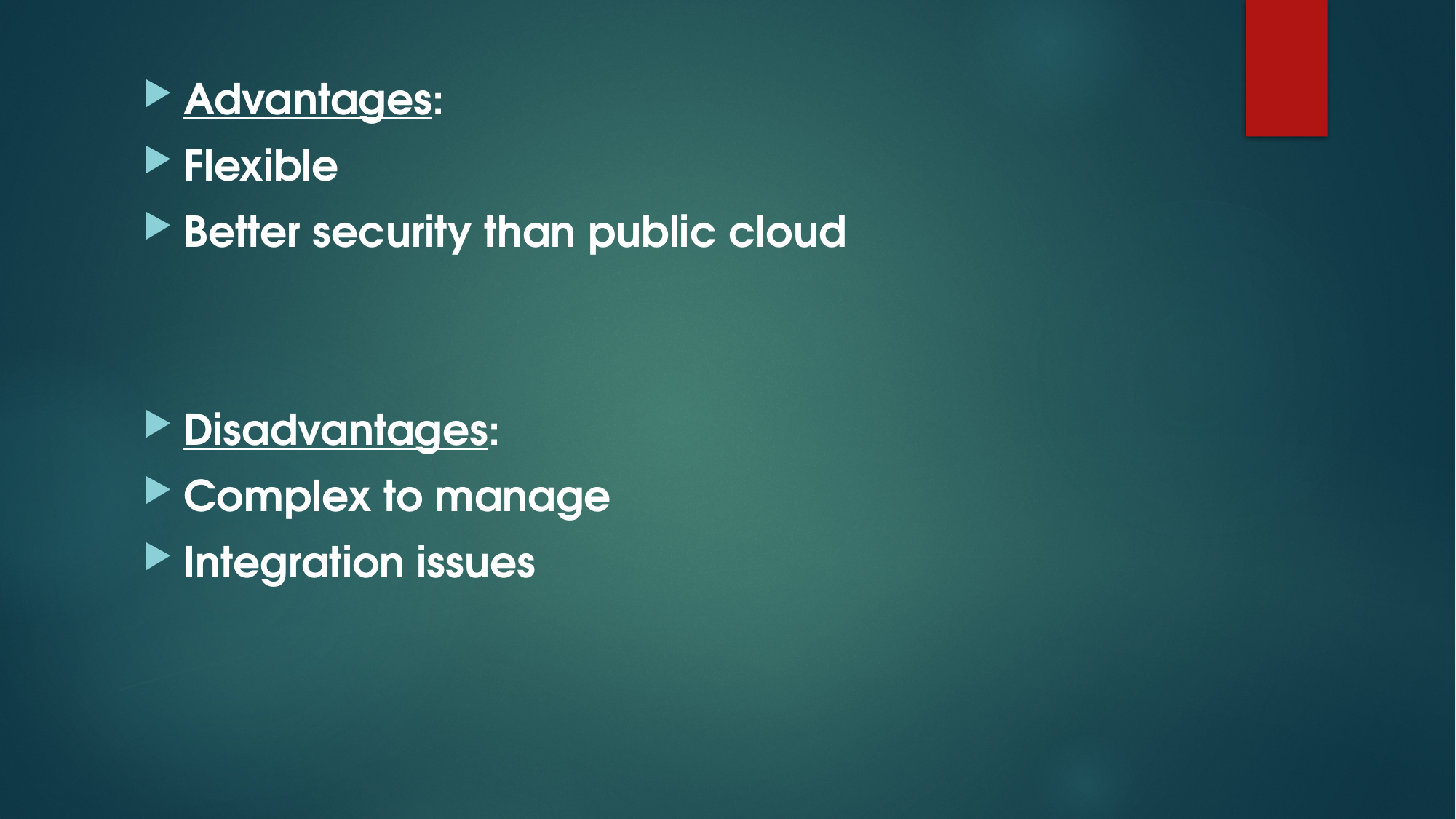

Advantages:
Flexible
Better security than public cloud

Disadvantages:
Complex to manage
Integration issues